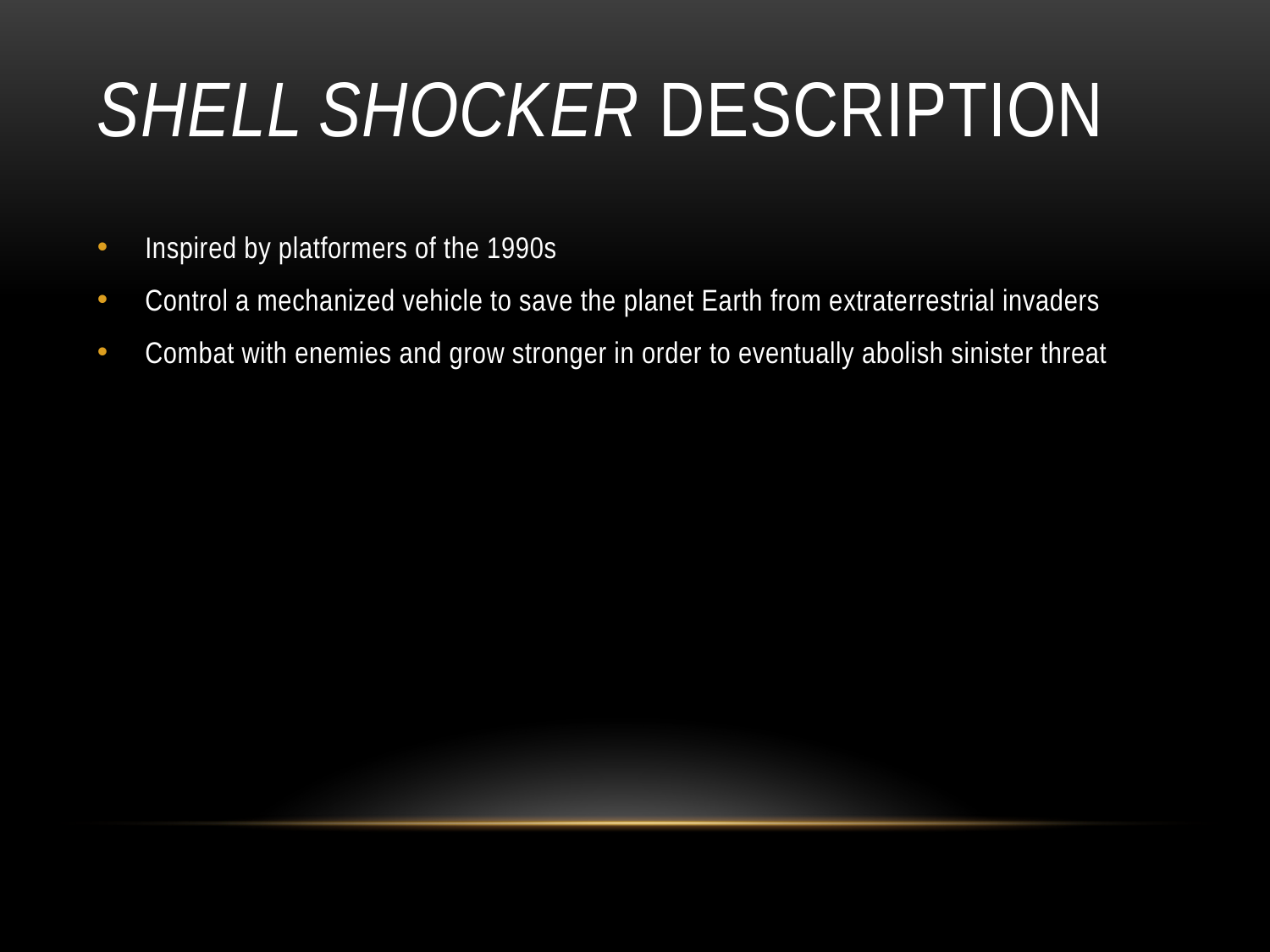

# Shell shocker Description
Inspired by platformers of the 1990s
Control a mechanized vehicle to save the planet Earth from extraterrestrial invaders
Combat with enemies and grow stronger in order to eventually abolish sinister threat